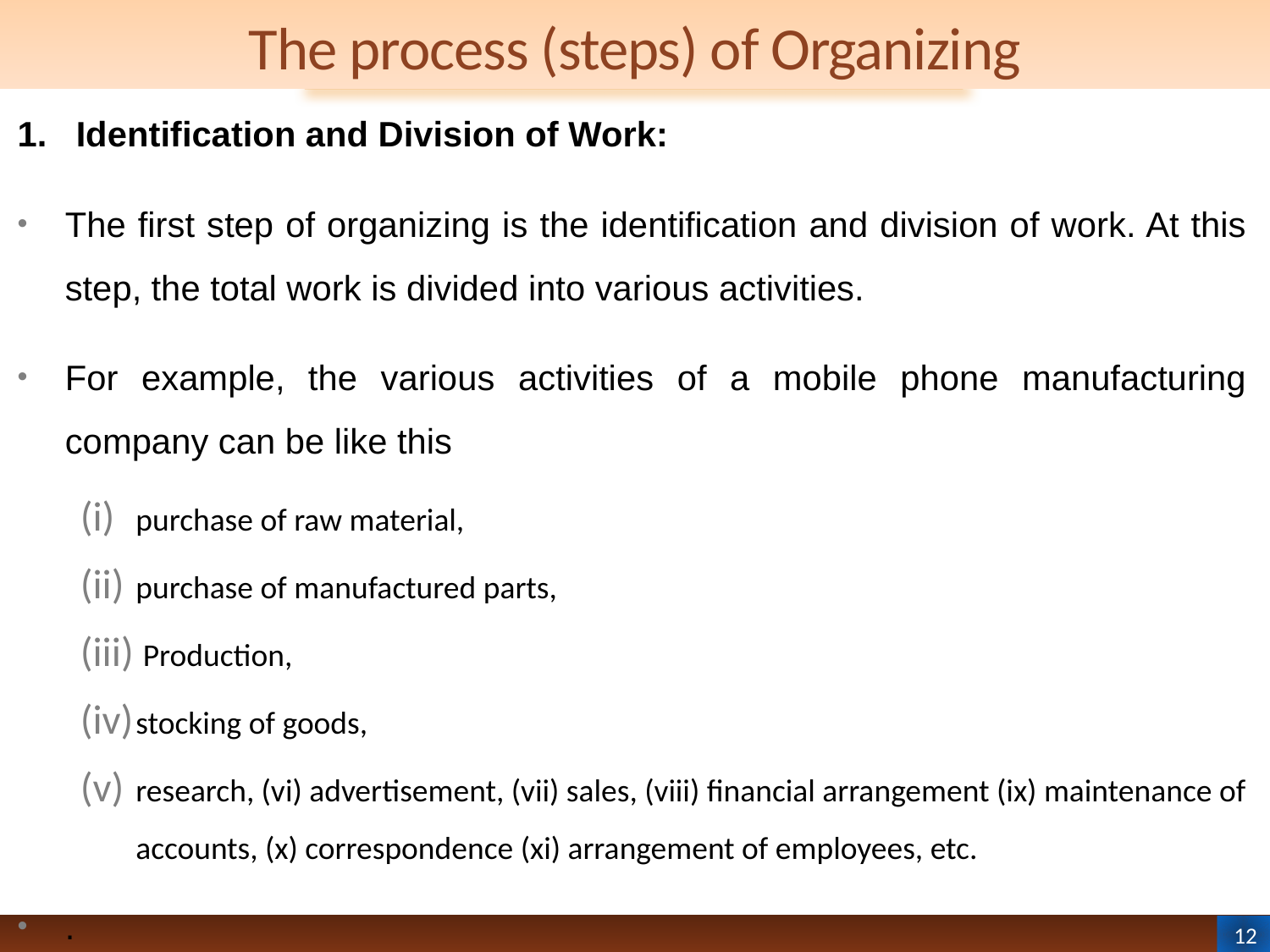

# The process (steps) of Organizing
1.   Identification and Division of Work:
The first step of organizing is the identification and division of work. At this step, the total work is divided into various activities.
For example, the various activities of a mobile phone manufacturing company can be like this
purchase of raw material,
purchase of manufactured parts,
 Production,
stocking of goods,
research, (vi) advertisement, (vii) sales, (viii) financial arrangement (ix) maintenance of accounts, (x) correspondence (xi) arrangement of employees, etc.
.

12